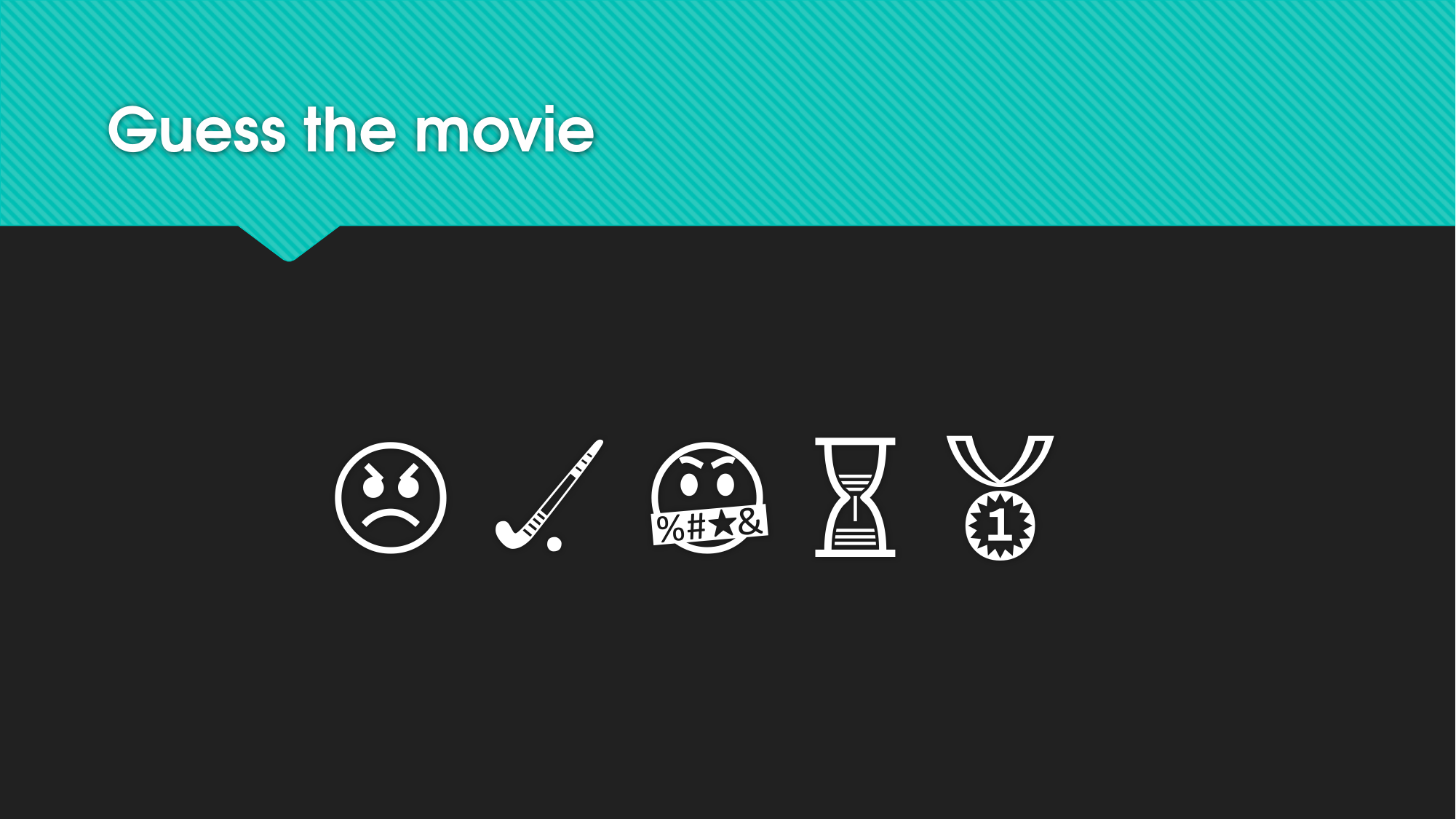

# Guess the movie
      😠 🏑 🤬 ⏳ 🥇